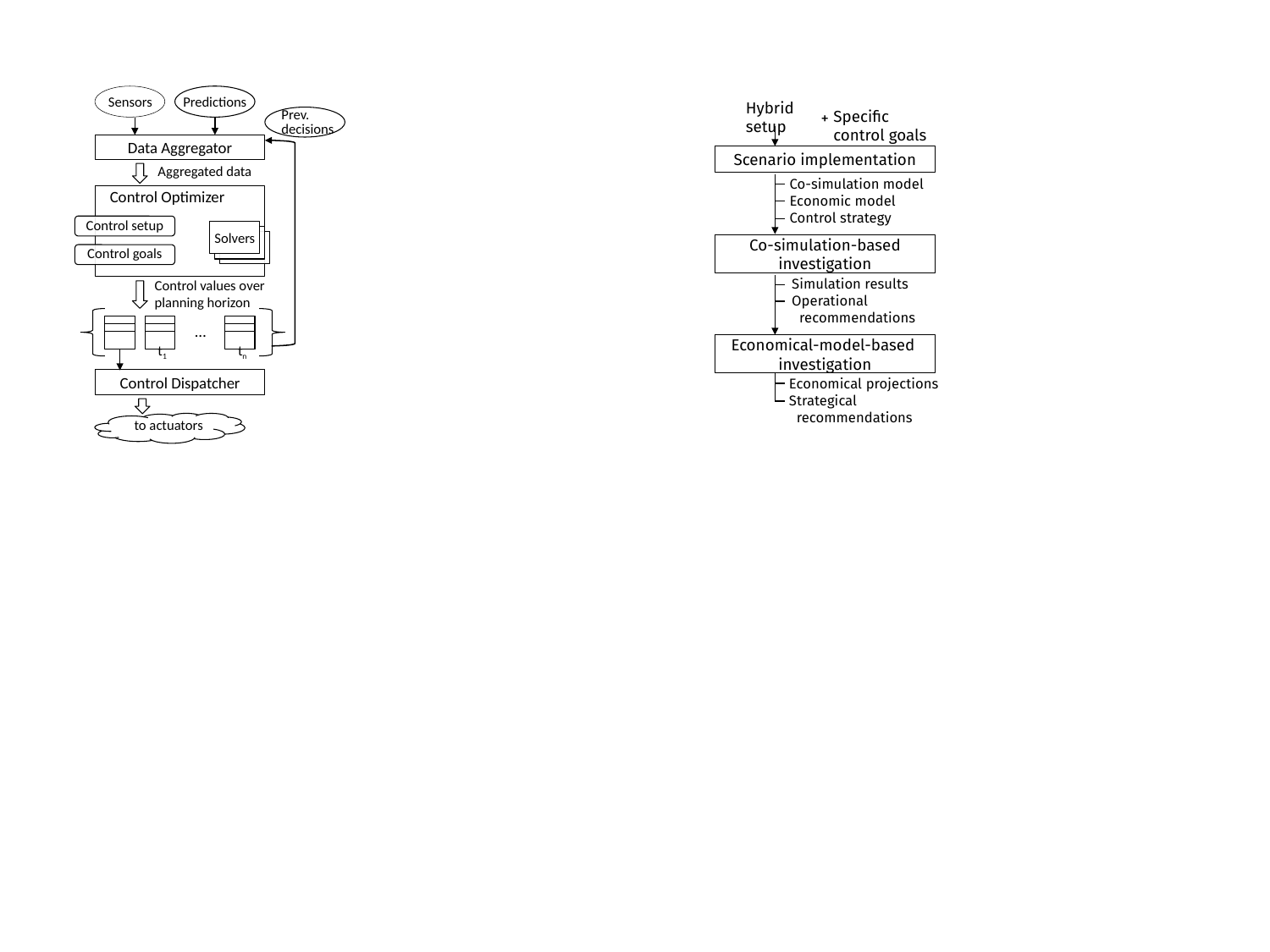

Predictions
Sensors
Specific
control goals

Prev.
decisions
Hybrid setup
+
Data Aggregator

Scenario implementation
Aggregated data

 Co-simulation model
 Economic model
 Control strategy

 Control Optimizer
Control setup
Solvers

Co-simulation-based
investigation
Control goals
  Simulation results
  Operational
    recommendations
 Control values over
 planning horizon

…

Economical-model-based
investigation

t1
tn
Control Dispatcher
  Economical projections
  Strategical
    recommendations

to actuators